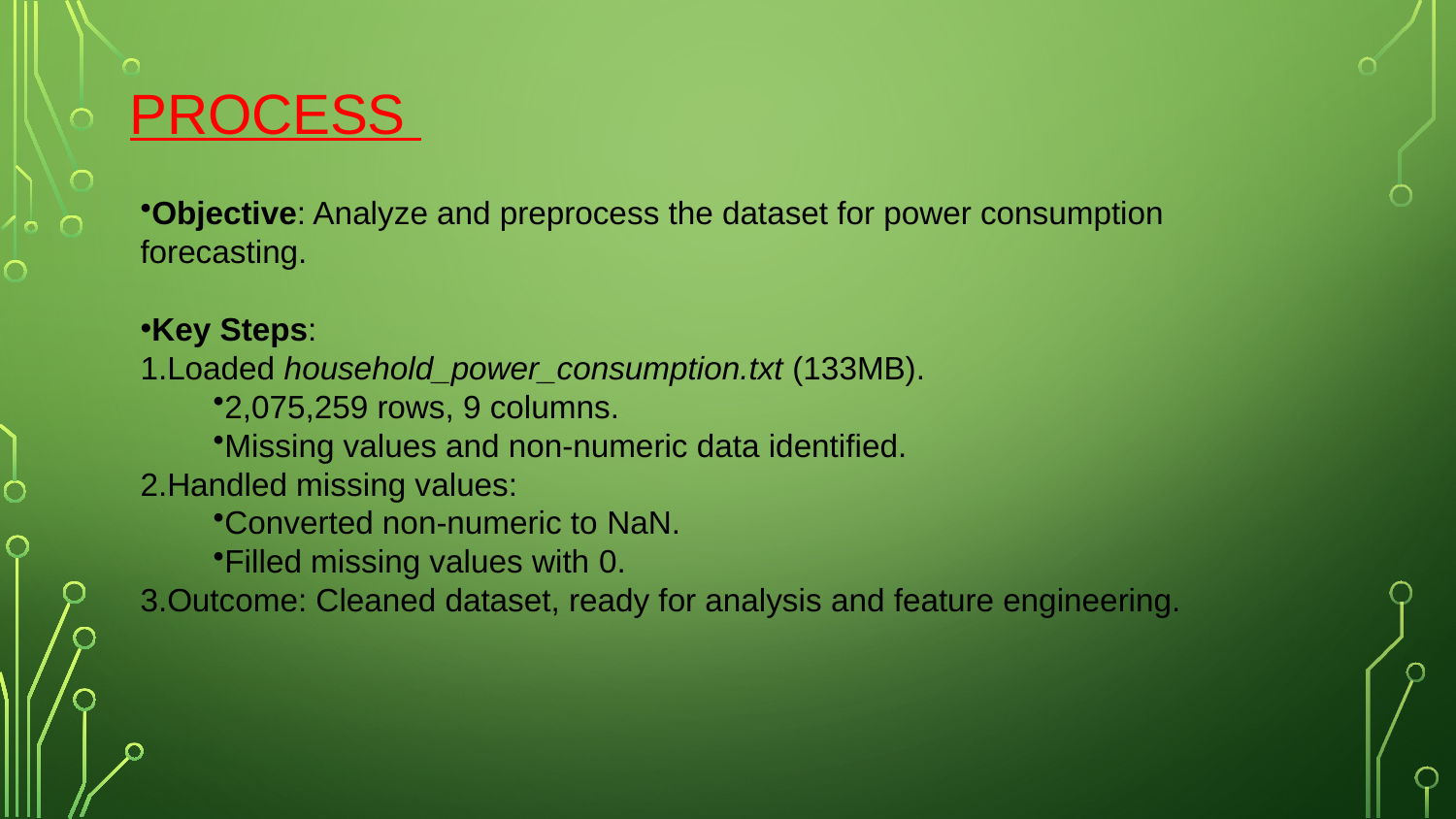

# Process
Objective: Analyze and preprocess the dataset for power consumption forecasting.

Key Steps:
Loaded household_power_consumption.txt (133MB).
2,075,259 rows, 9 columns.
Missing values and non-numeric data identified.
Handled missing values:
Converted non-numeric to NaN.
Filled missing values with 0.
Outcome: Cleaned dataset, ready for analysis and feature engineering.